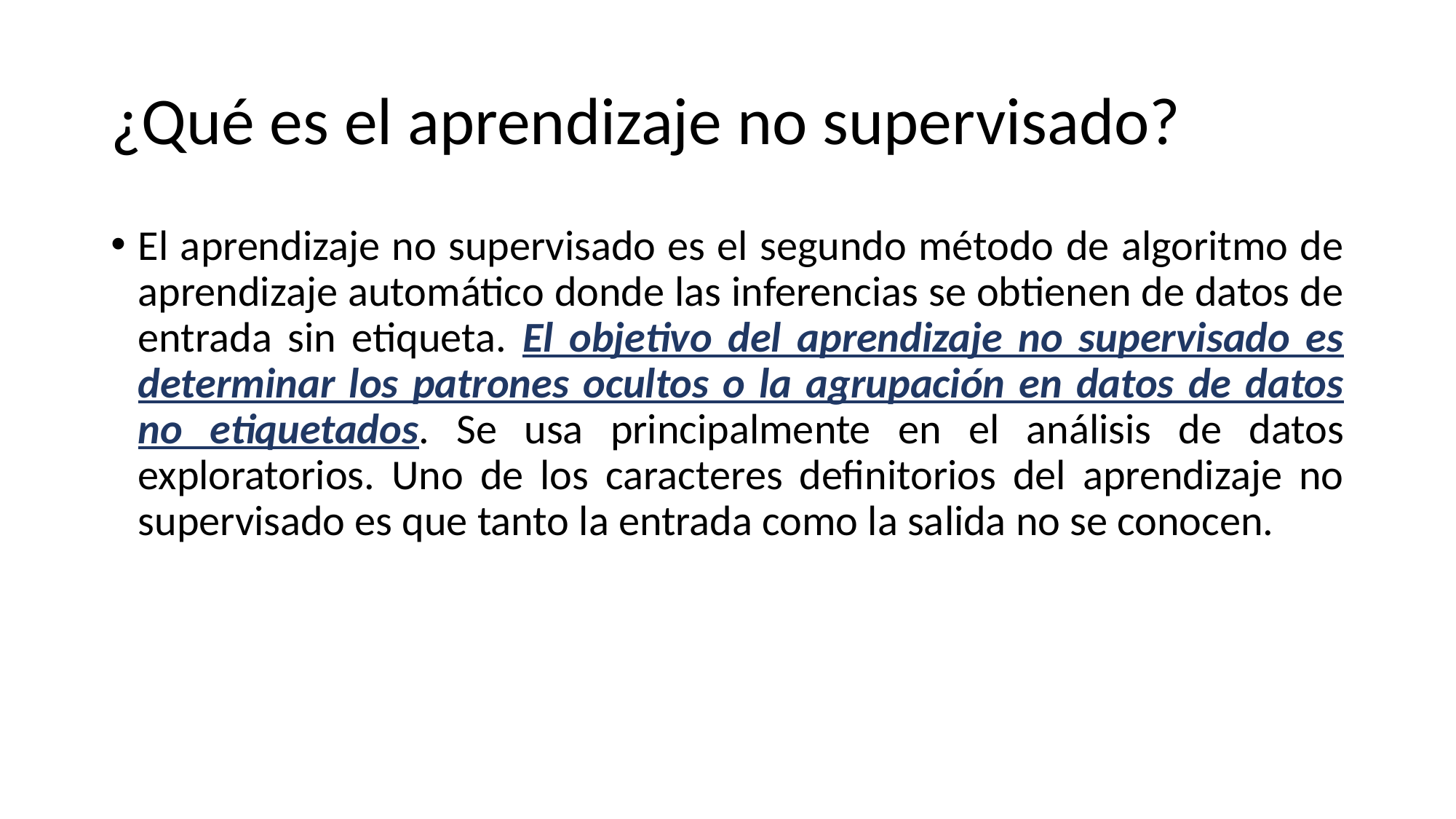

# ¿Qué es el aprendizaje no supervisado?
El aprendizaje no supervisado es el segundo método de algoritmo de aprendizaje automático donde las inferencias se obtienen de datos de entrada sin etiqueta. El objetivo del aprendizaje no supervisado es determinar los patrones ocultos o la agrupación en datos de datos no etiquetados. Se usa principalmente en el análisis de datos exploratorios. Uno de los caracteres definitorios del aprendizaje no supervisado es que tanto la entrada como la salida no se conocen.